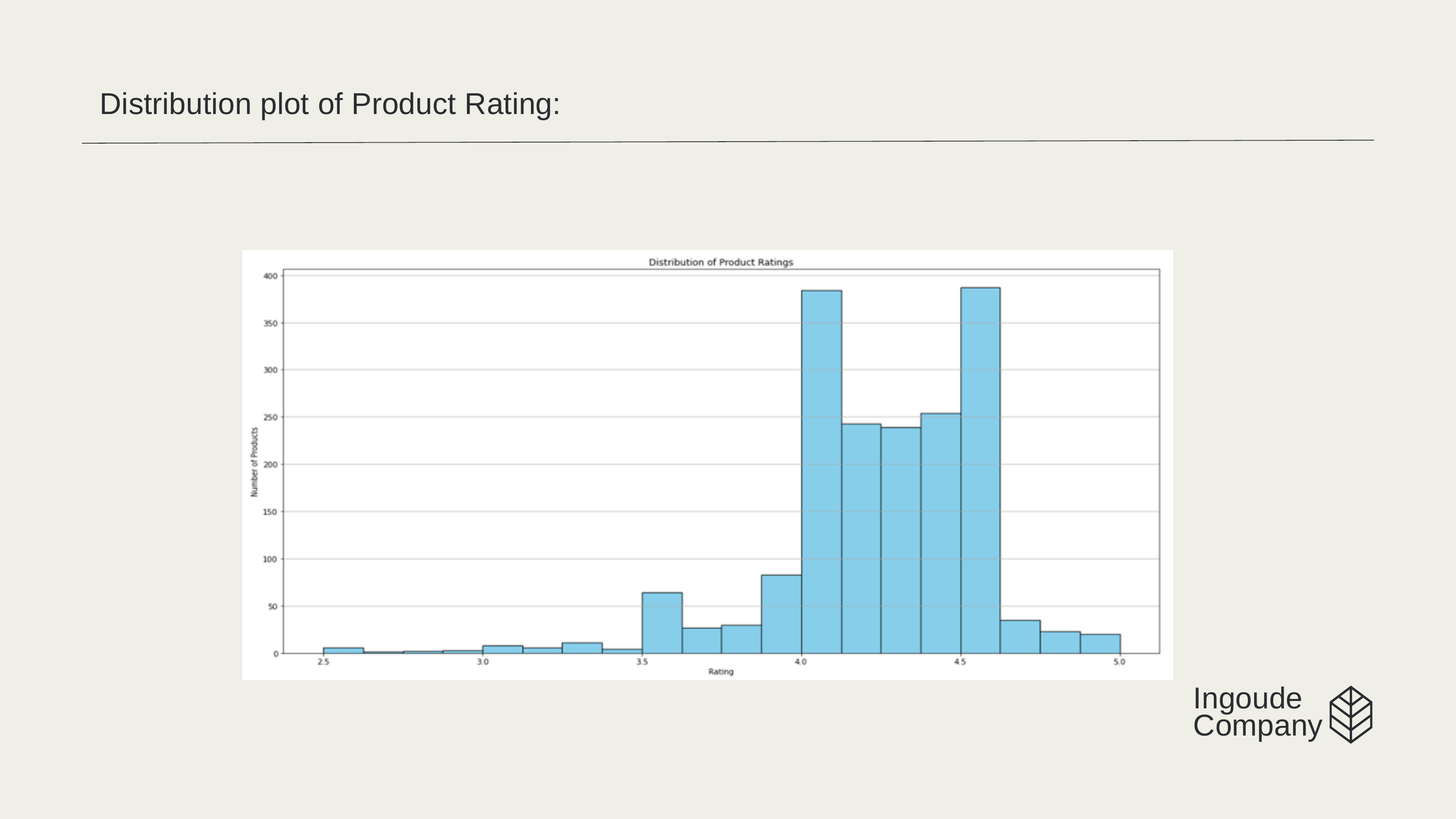

Distribution plot of Product Rating:

Ingoude Company